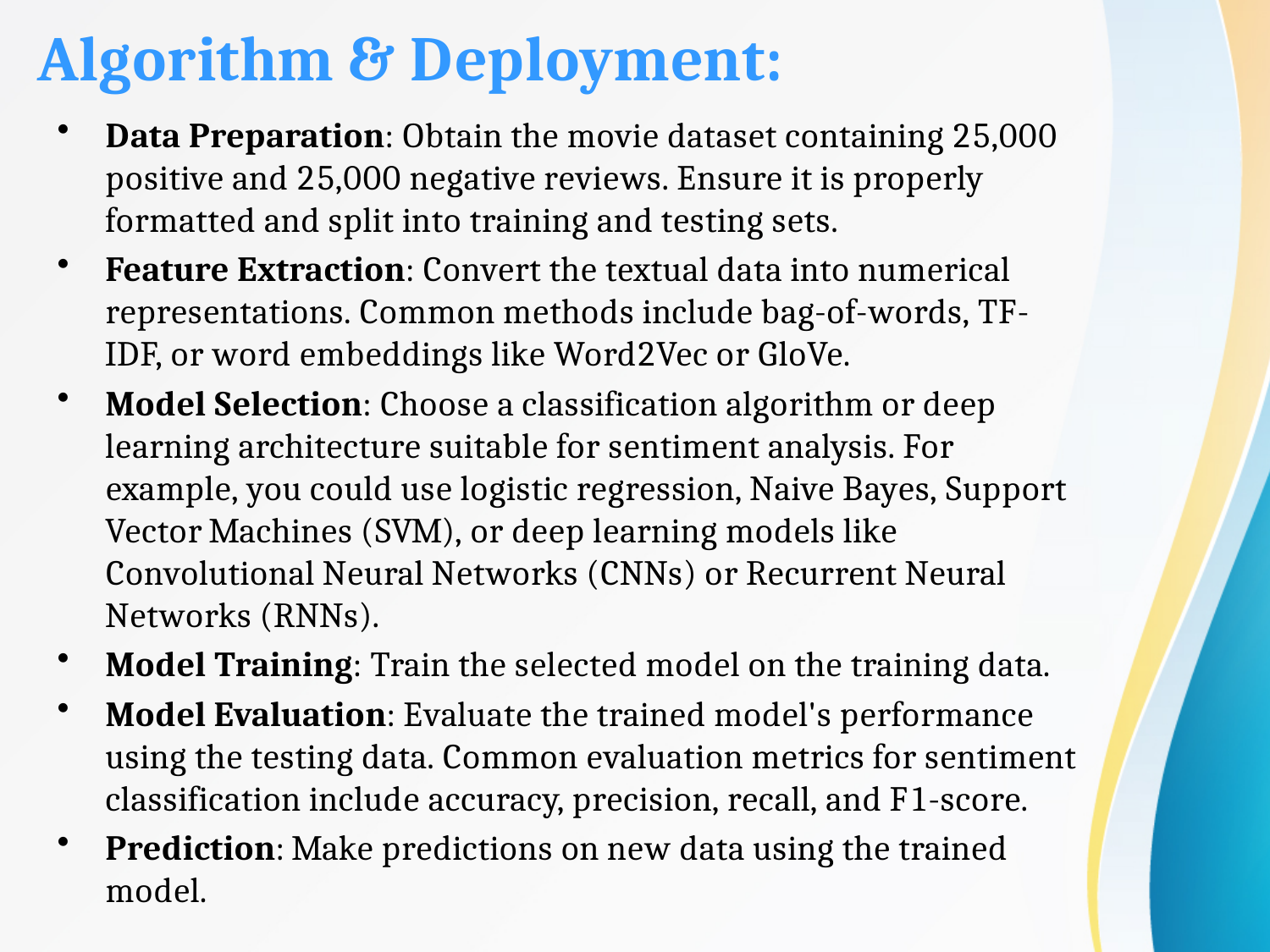

# Algorithm & Deployment:
Data Preparation: Obtain the movie dataset containing 25,000 positive and 25,000 negative reviews. Ensure it is properly formatted and split into training and testing sets.
Feature Extraction: Convert the textual data into numerical representations. Common methods include bag-of-words, TF-IDF, or word embeddings like Word2Vec or GloVe.
Model Selection: Choose a classification algorithm or deep learning architecture suitable for sentiment analysis. For example, you could use logistic regression, Naive Bayes, Support Vector Machines (SVM), or deep learning models like Convolutional Neural Networks (CNNs) or Recurrent Neural Networks (RNNs).
Model Training: Train the selected model on the training data.
Model Evaluation: Evaluate the trained model's performance using the testing data. Common evaluation metrics for sentiment classification include accuracy, precision, recall, and F1-score.
Prediction: Make predictions on new data using the trained model.